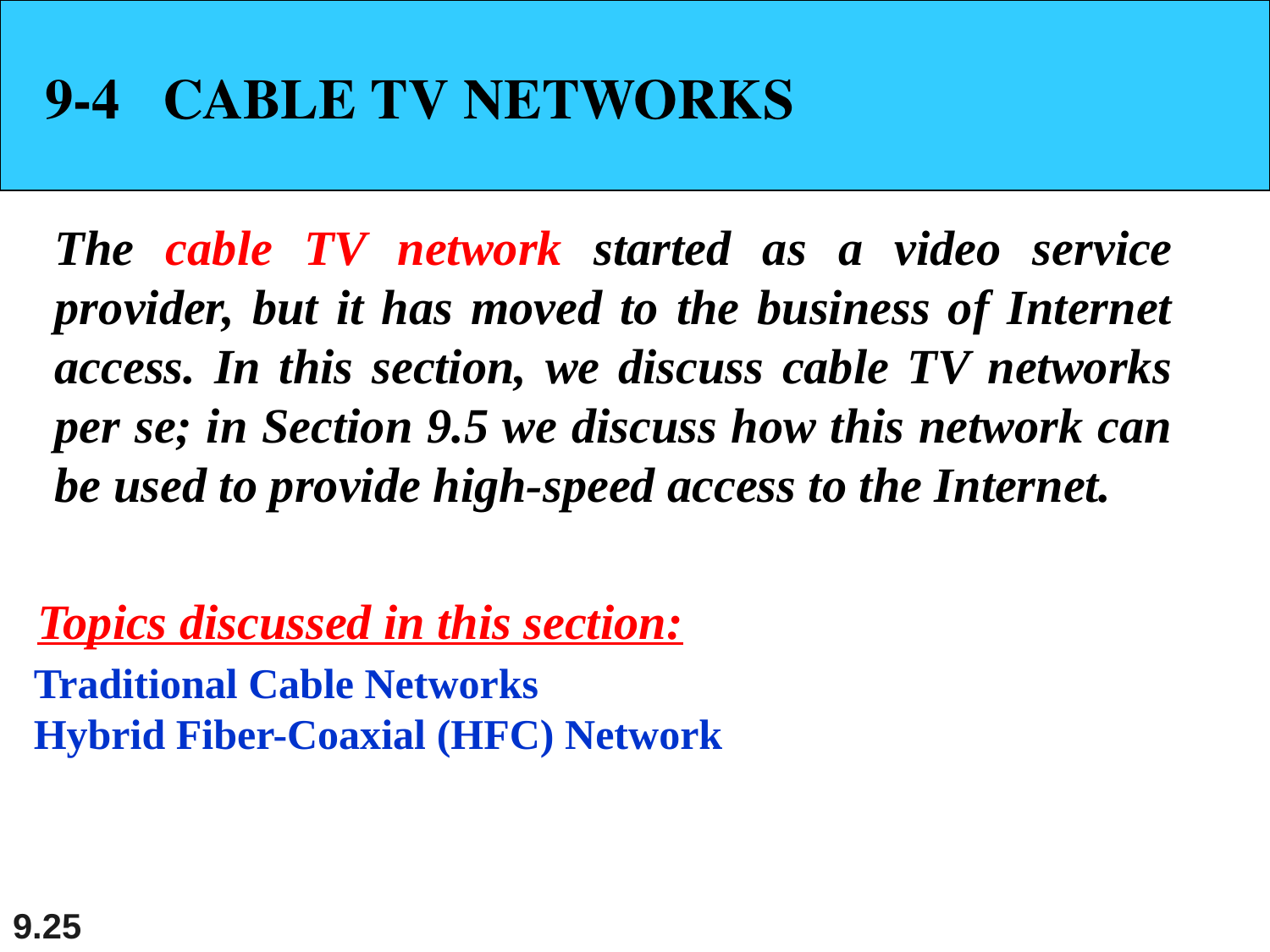

9-4   CABLE TV NETWORKS
The cable TV network started as a video service provider, but it has moved to the business of Internet access. In this section, we discuss cable TV networks per se; in Section 9.5 we discuss how this network can be used to provide high-speed access to the Internet.
Topics discussed in this section:
Traditional Cable Networks
Hybrid Fiber-Coaxial (HFC) Network
9.25